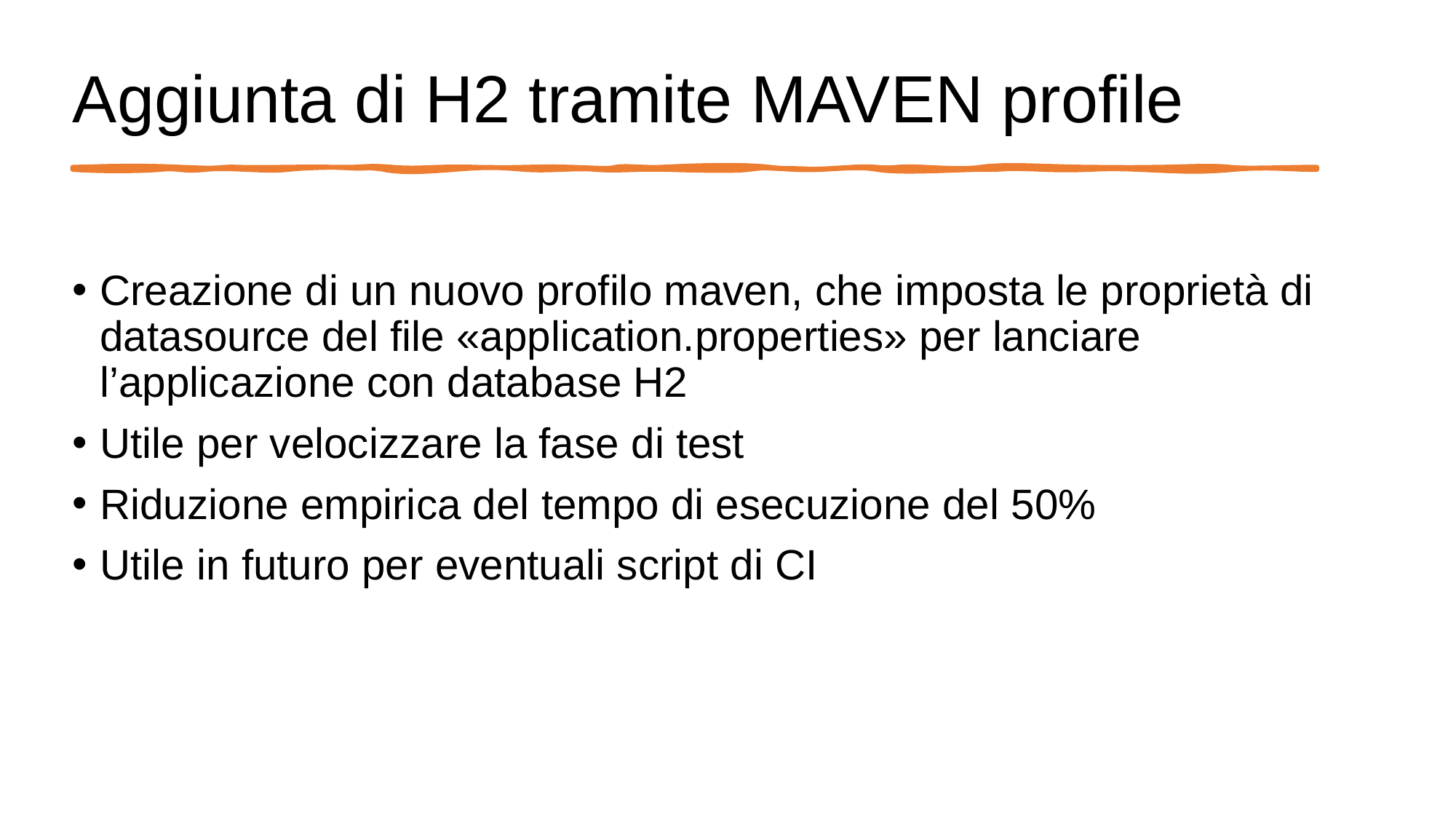

# Aggiunta di H2 tramite MAVEN profile
Creazione di un nuovo profilo maven, che imposta le proprietà di datasource del file «application.properties» per lanciare l’applicazione con database H2
Utile per velocizzare la fase di test
Riduzione empirica del tempo di esecuzione del 50%
Utile in futuro per eventuali script di CI